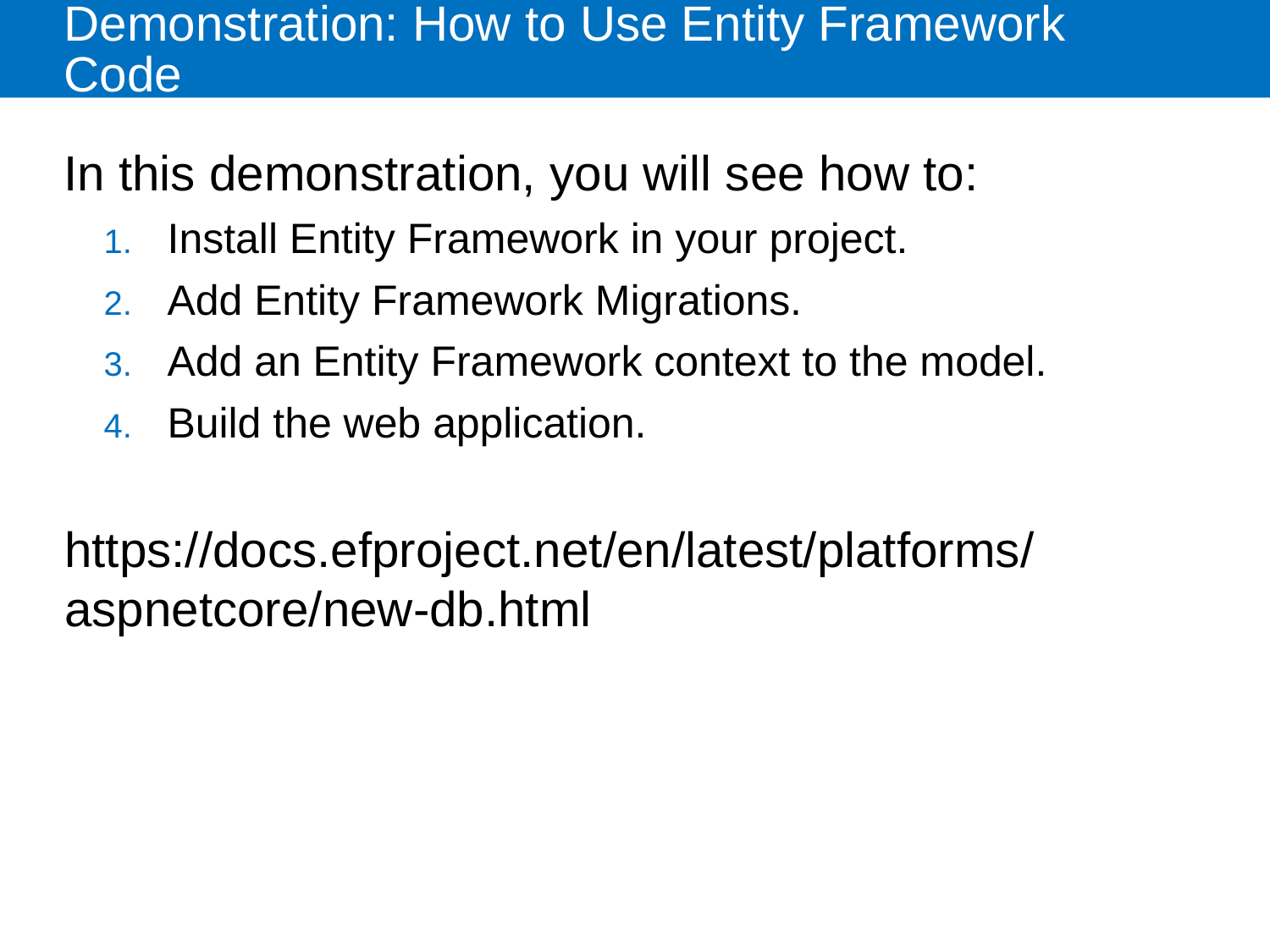

# Demonstration: How to Use Entity Framework Code
In this demonstration, you will see how to:
Install Entity Framework in your project.
Add Entity Framework Migrations.
Add an Entity Framework context to the model.
Build the web application.

https://docs.efproject.net/en/latest/platforms/aspnetcore/new-db.html